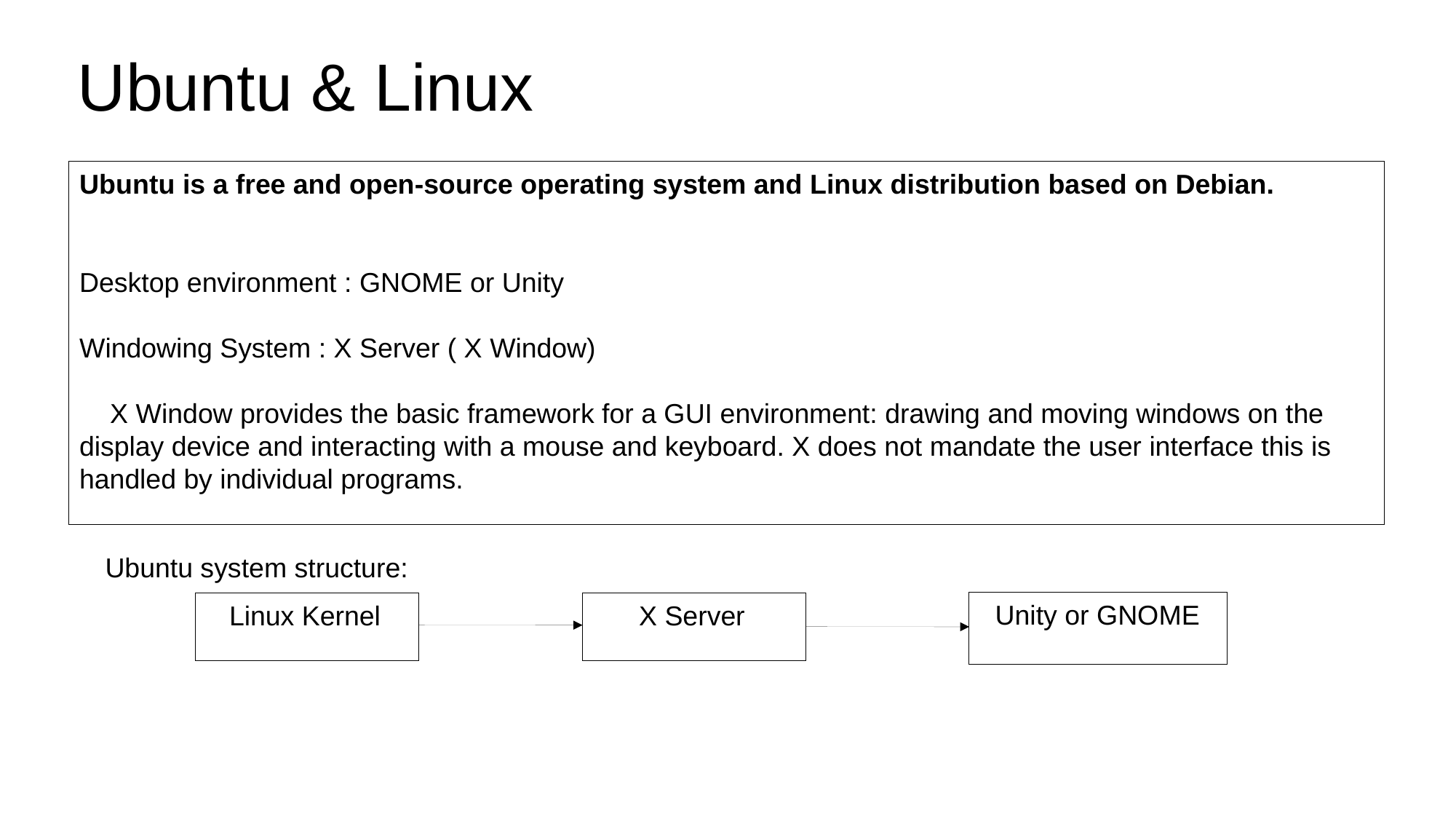

Ubuntu & Linux
Ubuntu is a free and open-source operating system and Linux distribution based on Debian.

Desktop environment : GNOME or Unity

Windowing System : X Server ( X Window)

    X Window provides the basic framework for a GUI environment: drawing and moving windows on the display device and interacting with a mouse and keyboard. X does not mandate the user interface this is handled by individual programs.

Ubuntu system structure:
  Unity or GNOME
   Linux Kernel
      X Server